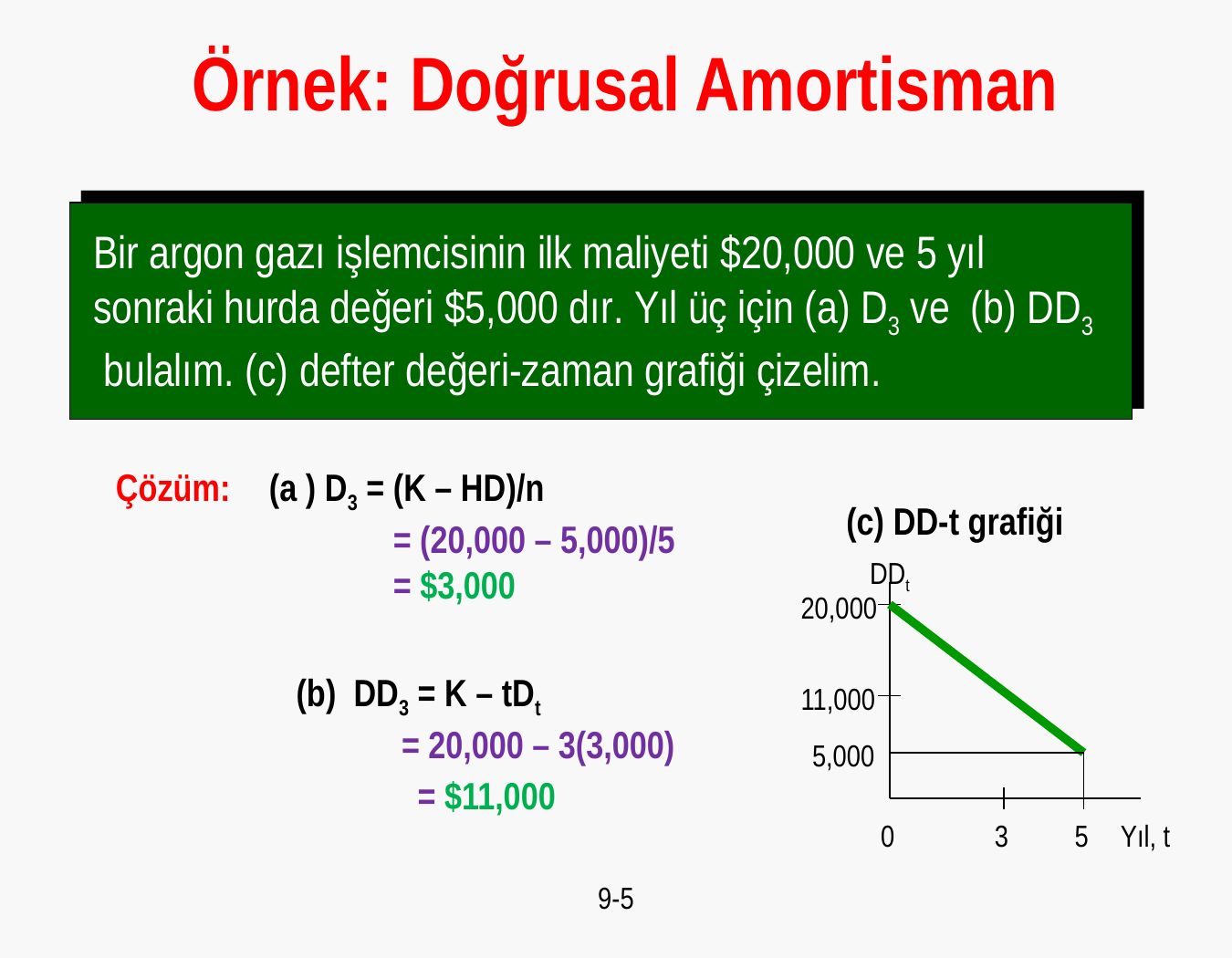

Örnek: Doğrusal Amortisman

Bir argon gazı işlemcisinin ilk maliyeti $20,000 ve 5 yıl sonraki hurda değeri $5,000 dır. Yıl üç için (a) D3 ve  (b) DD3
 bulalım. (c) defter değeri-zaman grafiği çizelim.
Çözüm:     (a ) D3 = (K – HD)/n
                                = (20,000 – 5,000)/5
                                = $3,000
(c) DD-t grafiği

DDt
20,000
(b)  DD3 = K – tDt
                     = 20,000 – 3(3,000)
              = $11,000
11,000
5,000
0
3
5
Yıl, t
9-5